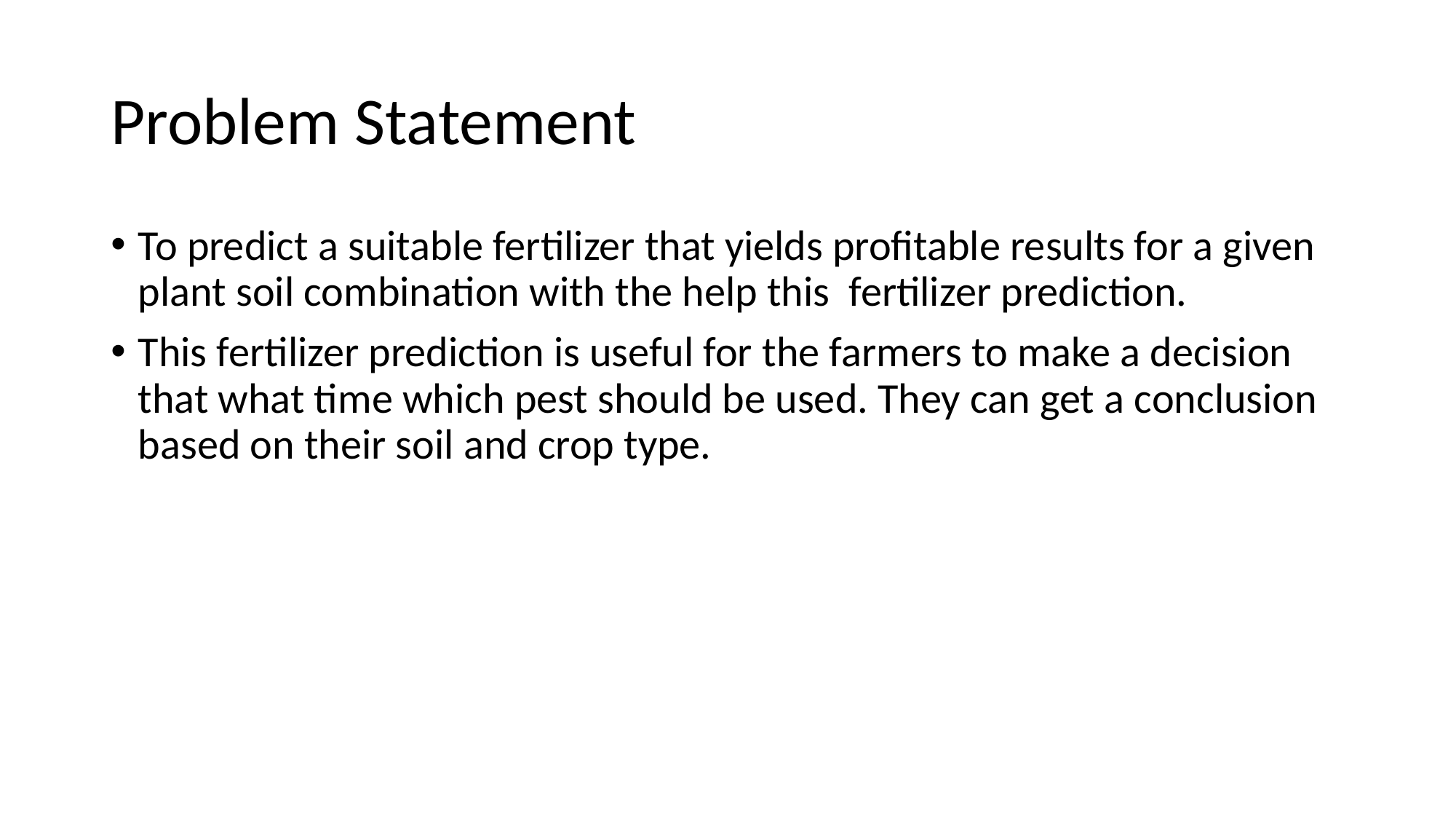

# Problem Statement
To predict a suitable fertilizer that yields profitable results for a given plant soil combination with the help this  fertilizer prediction.
This fertilizer prediction is useful for the farmers to make a decision that what time which pest should be used. They can get a conclusion based on their soil and crop type.